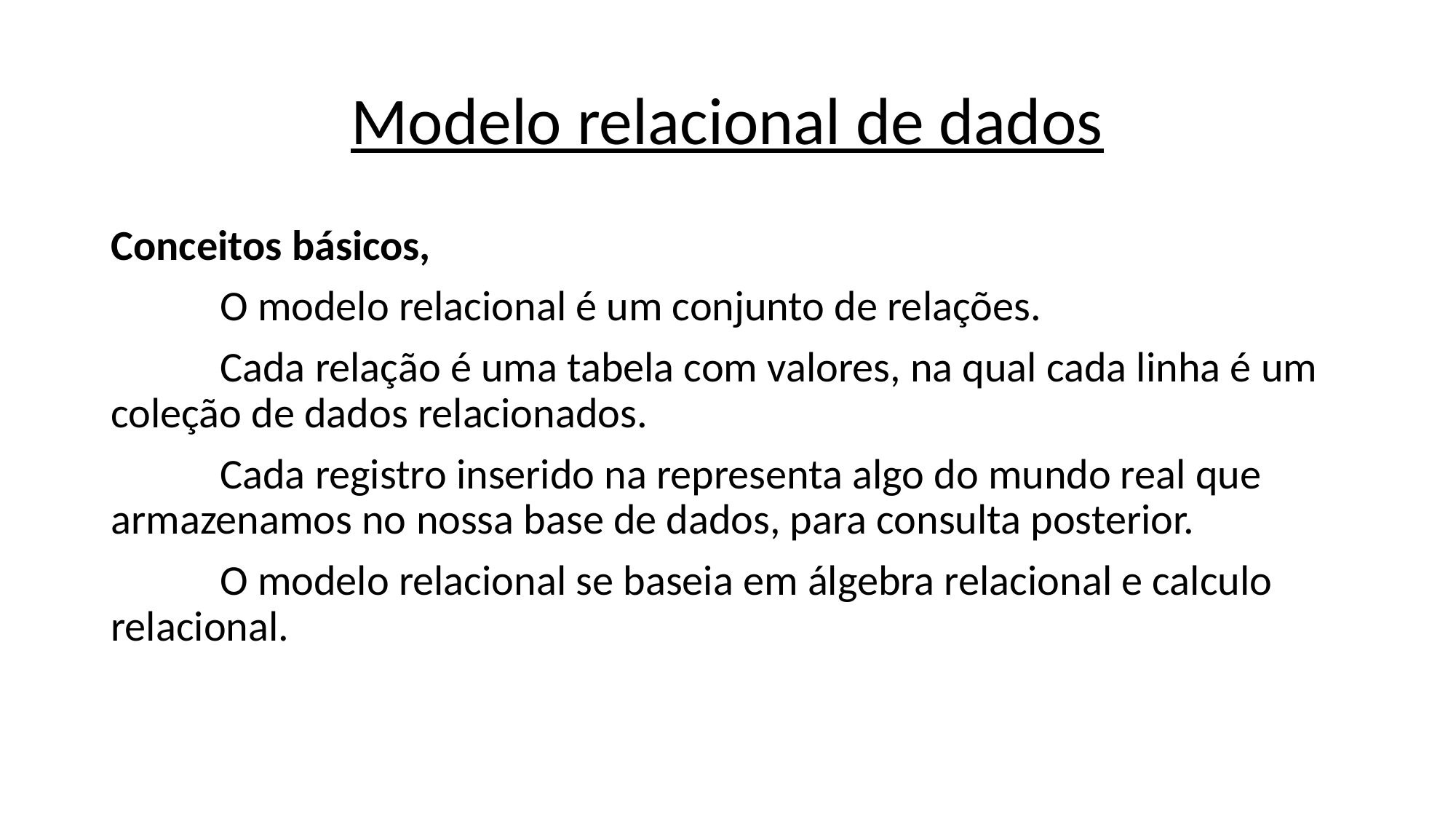

# Modelo relacional de dados
Conceitos básicos,
	O modelo relacional é um conjunto de relações.
	Cada relação é uma tabela com valores, na qual cada linha é um coleção de dados relacionados.
	Cada registro inserido na representa algo do mundo real que armazenamos no nossa base de dados, para consulta posterior.
	O modelo relacional se baseia em álgebra relacional e calculo relacional.